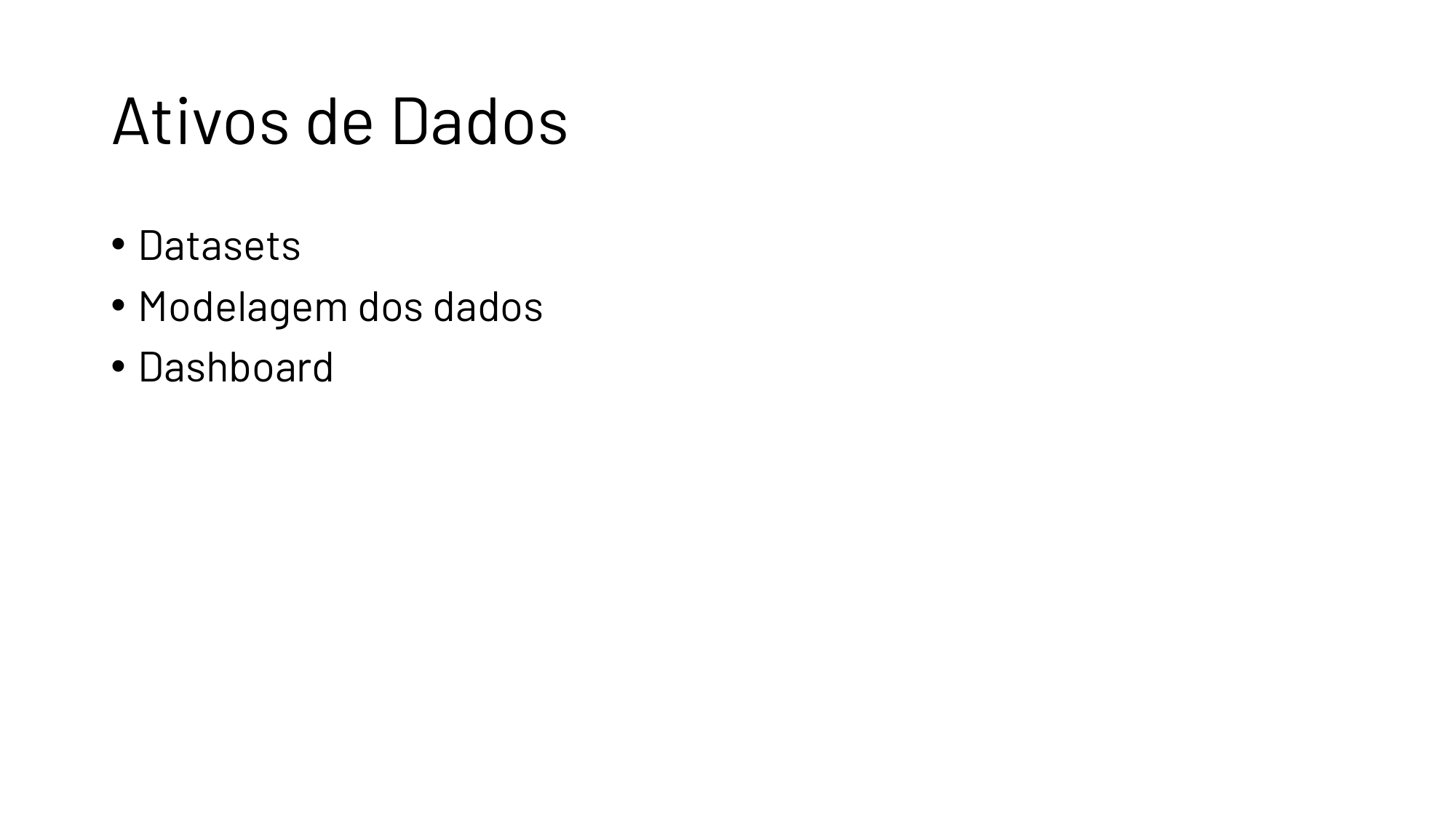

# Ativos de Dados
Datasets
Modelagem dos dados
Dashboard